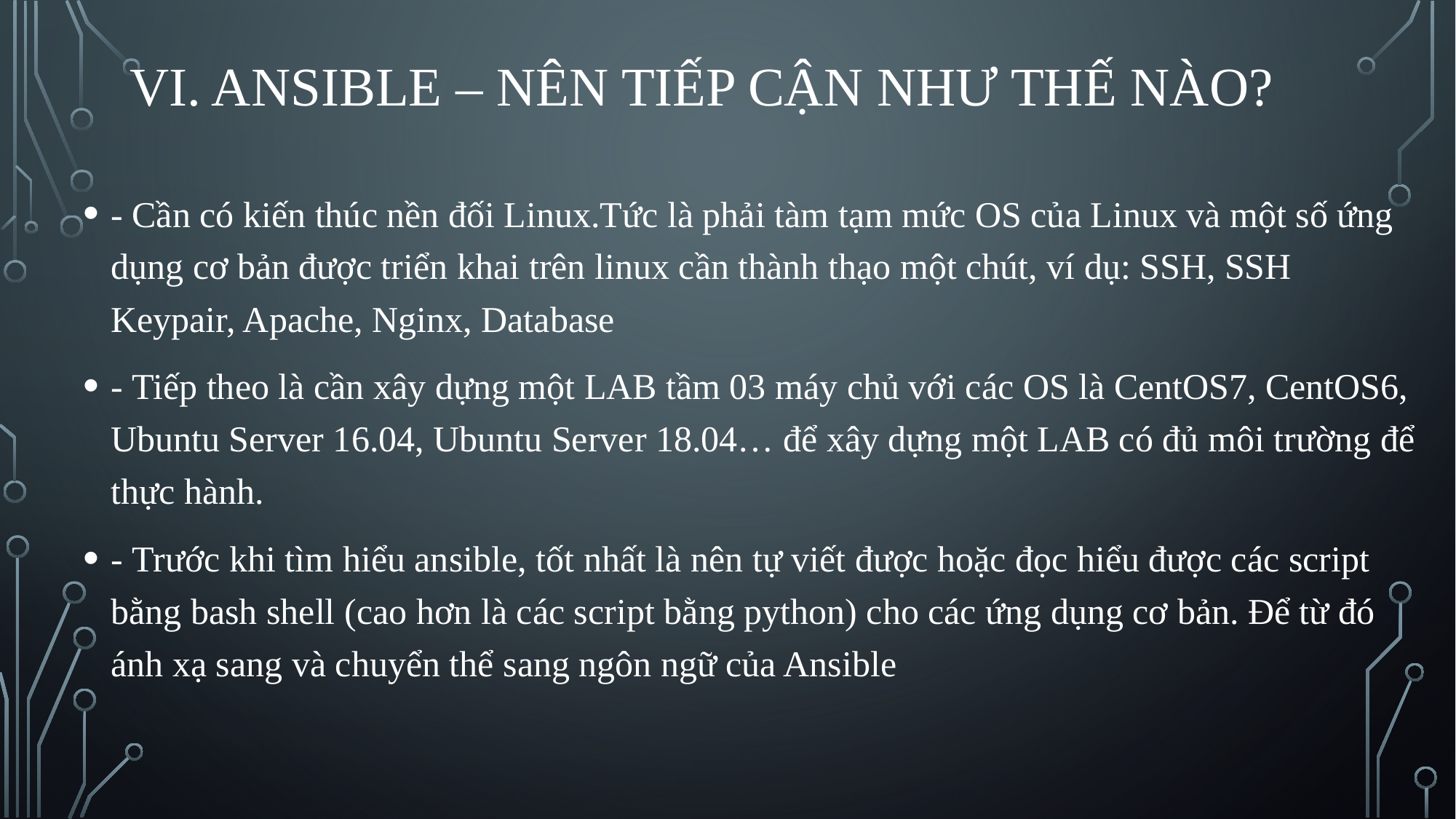

# VI. Ansible – nên tiếp cận như thế nào?
- Cần có kiến thúc nền đối Linux.Tức là phải tàm tạm mức OS của Linux và một số ứng dụng cơ bản được triển khai trên linux cần thành thạo một chút, ví dụ: SSH, SSH Keypair, Apache, Nginx, Database
- Tiếp theo là cần xây dựng một LAB tầm 03 máy chủ với các OS là CentOS7, CentOS6, Ubuntu Server 16.04, Ubuntu Server 18.04… để xây dựng một LAB có đủ môi trường để thực hành.
- Trước khi tìm hiểu ansible, tốt nhất là nên tự viết được hoặc đọc hiểu được các script bằng bash shell (cao hơn là các script bằng python) cho các ứng dụng cơ bản. Để từ đó ánh xạ sang và chuyển thể sang ngôn ngữ của Ansible